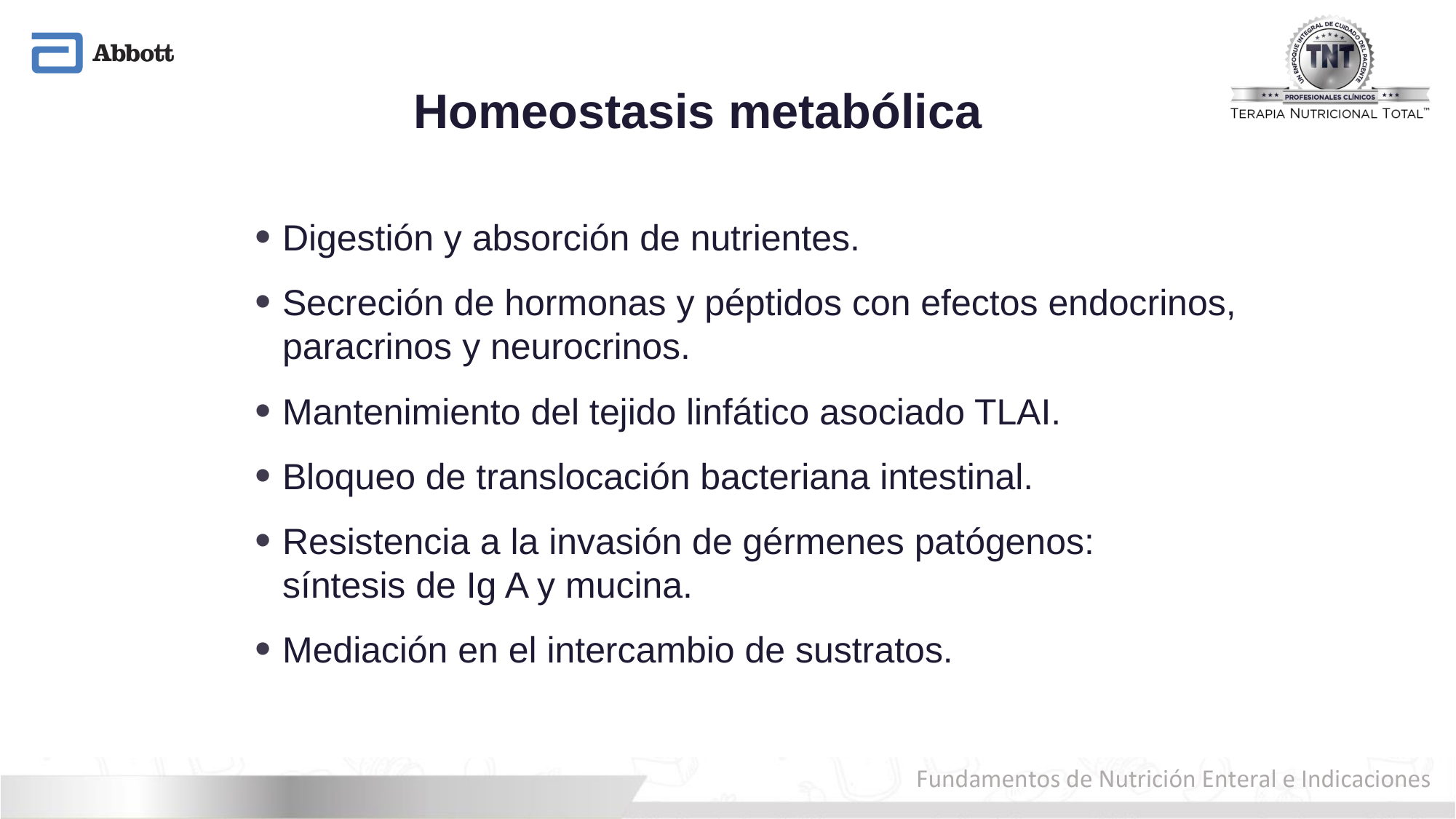

Homeostasis metabólica
Digestión y absorción de nutrientes.
Secreción de hormonas y péptidos con efectos endocrinos, paracrinos y neurocrinos.
Mantenimiento del tejido linfático asociado TLAI.
Bloqueo de translocación bacteriana intestinal.
Resistencia a la invasión de gérmenes patógenos:
síntesis de Ig A y mucina.
Mediación en el intercambio de sustratos.